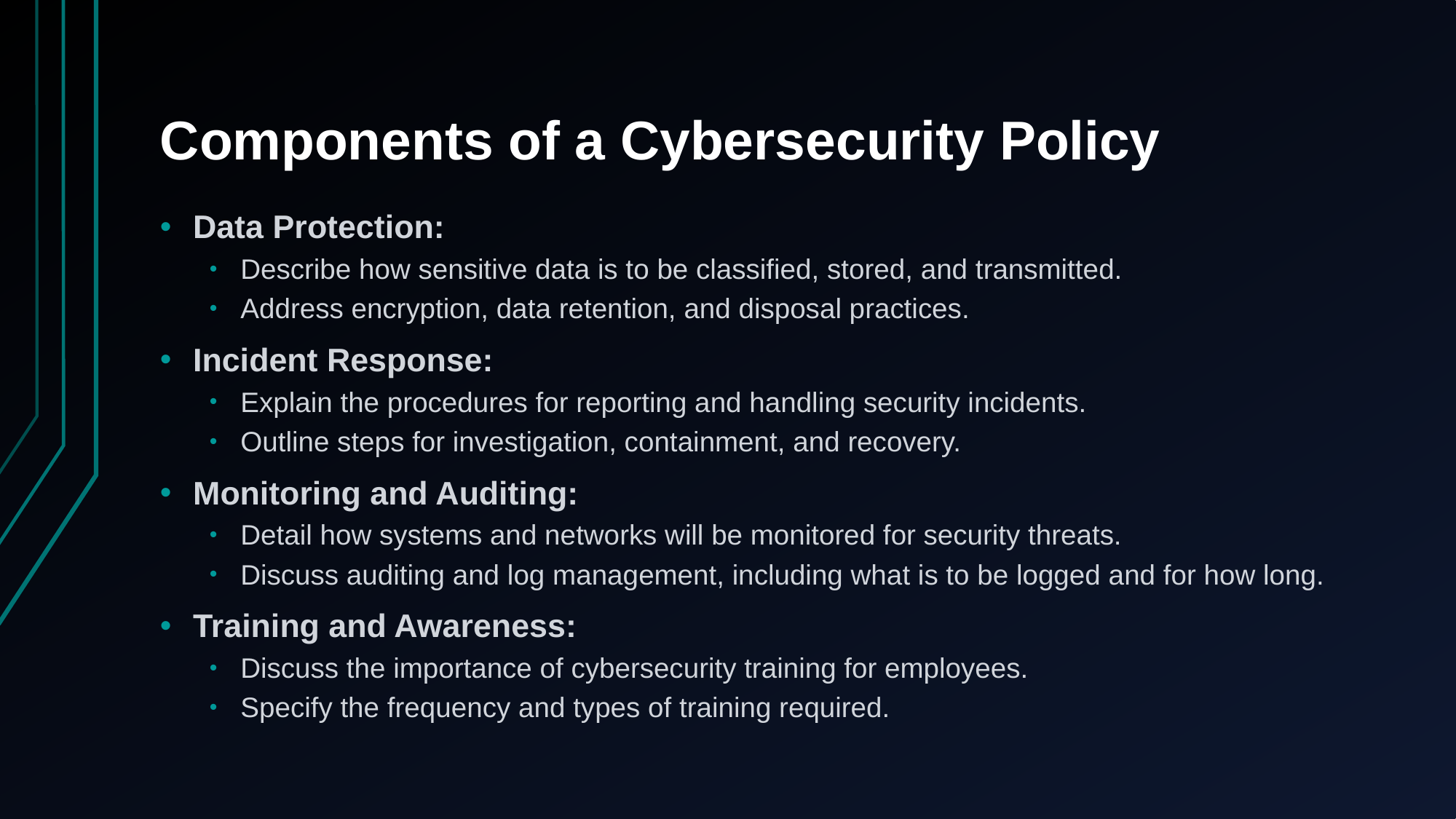

# Components of a Cybersecurity Policy
Data Protection:
Describe how sensitive data is to be classified, stored, and transmitted.
Address encryption, data retention, and disposal practices.
Incident Response:
Explain the procedures for reporting and handling security incidents.
Outline steps for investigation, containment, and recovery.
Monitoring and Auditing:
Detail how systems and networks will be monitored for security threats.
Discuss auditing and log management, including what is to be logged and for how long.
Training and Awareness:
Discuss the importance of cybersecurity training for employees.
Specify the frequency and types of training required.